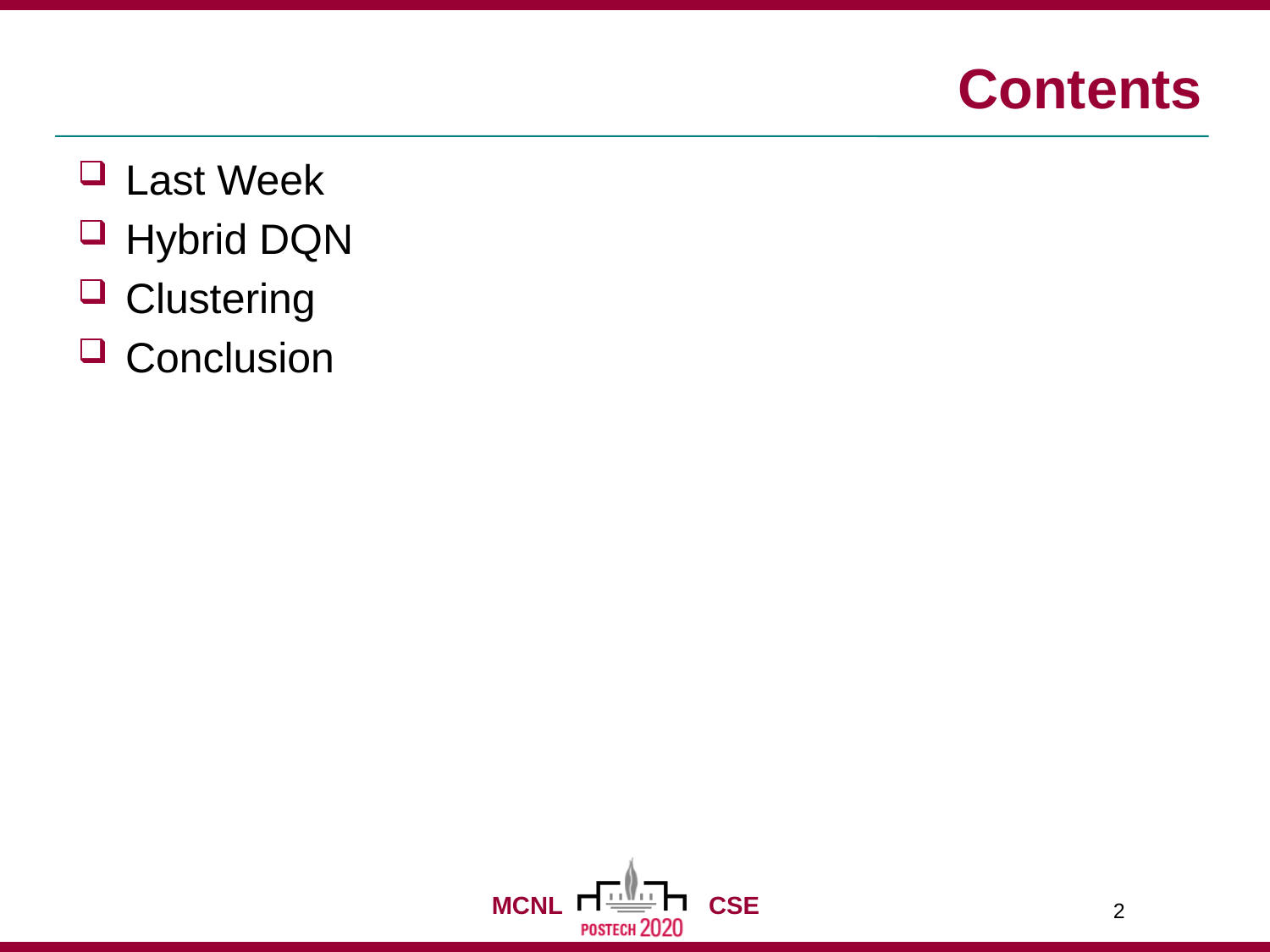

# Contents
Last Week
Hybrid DQN
Clustering
Conclusion
2